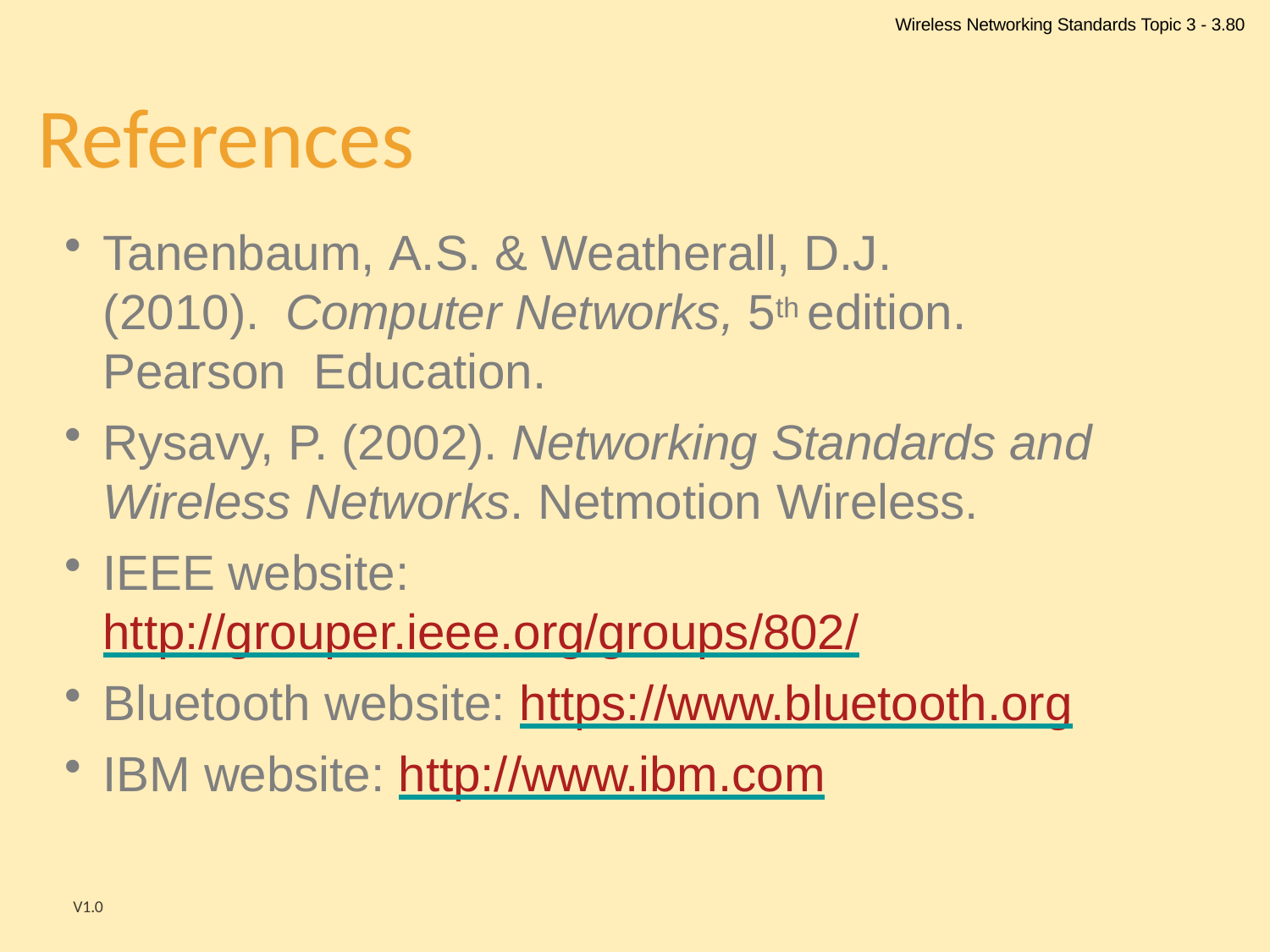

Wireless Networking Standards Topic 3 - 3.80
# References
Tanenbaum, A.S. & Weatherall, D.J.	(2010).  Computer Networks, 5th edition. Pearson  Education.
Rysavy, P. (2002). Networking Standards and  Wireless Networks. Netmotion Wireless.
IEEE website: http://grouper.ieee.org/groups/802/
Bluetooth website: https://www.bluetooth.org
IBM website: http://www.ibm.com
V1.0